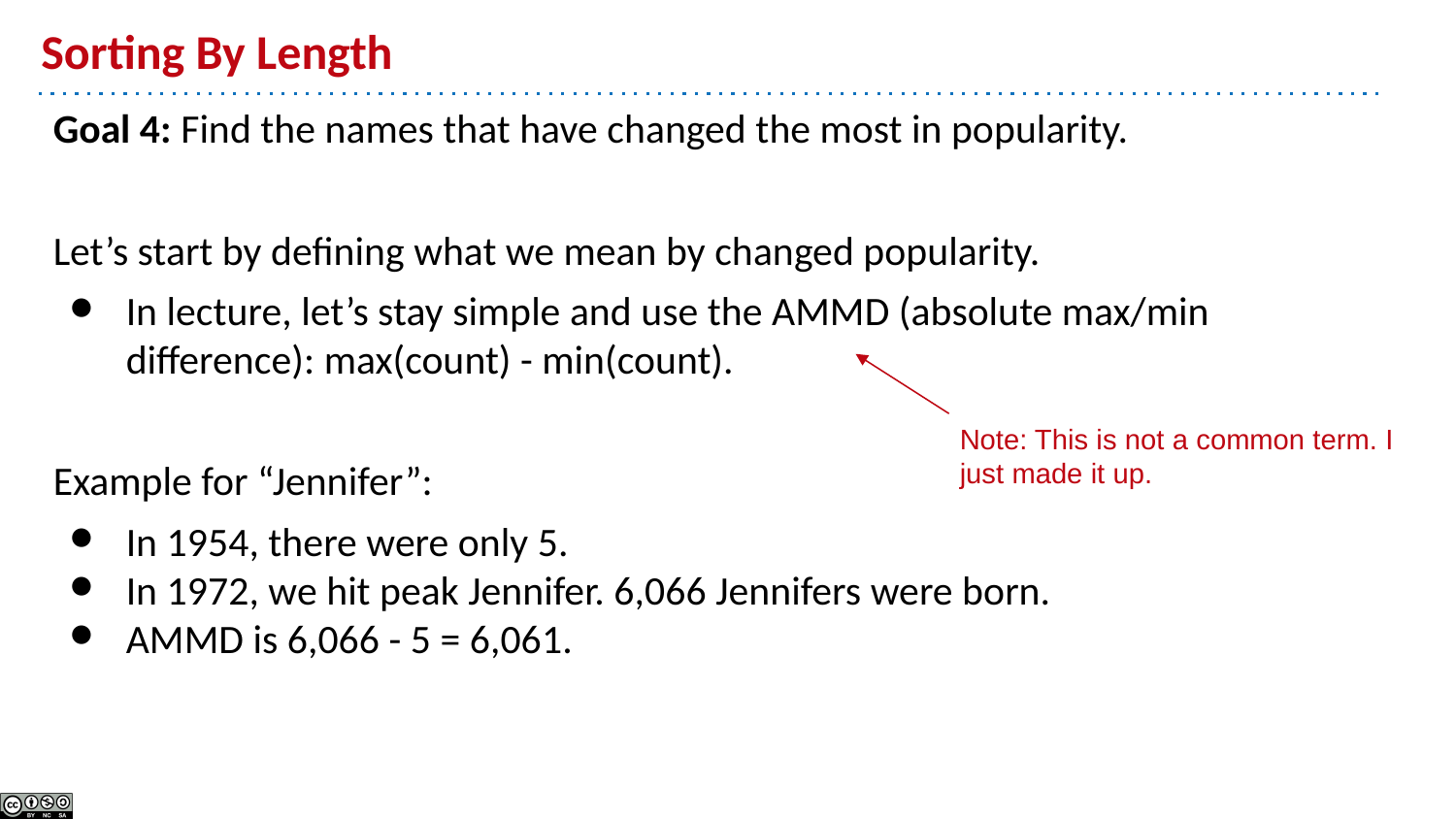

# Sorting By Length
Goal 4: Find the names that have changed the most in popularity.

Let’s start by defining what we mean by changed popularity.
In lecture, let’s stay simple and use the AMMD (absolute max/min difference): max(count) - min(count).

Example for “Jennifer”:
In 1954, there were only 5.
In 1972, we hit peak Jennifer. 6,066 Jennifers were born.
AMMD is 6,066 - 5 = 6,061.
Note: This is not a common term. I just made it up.